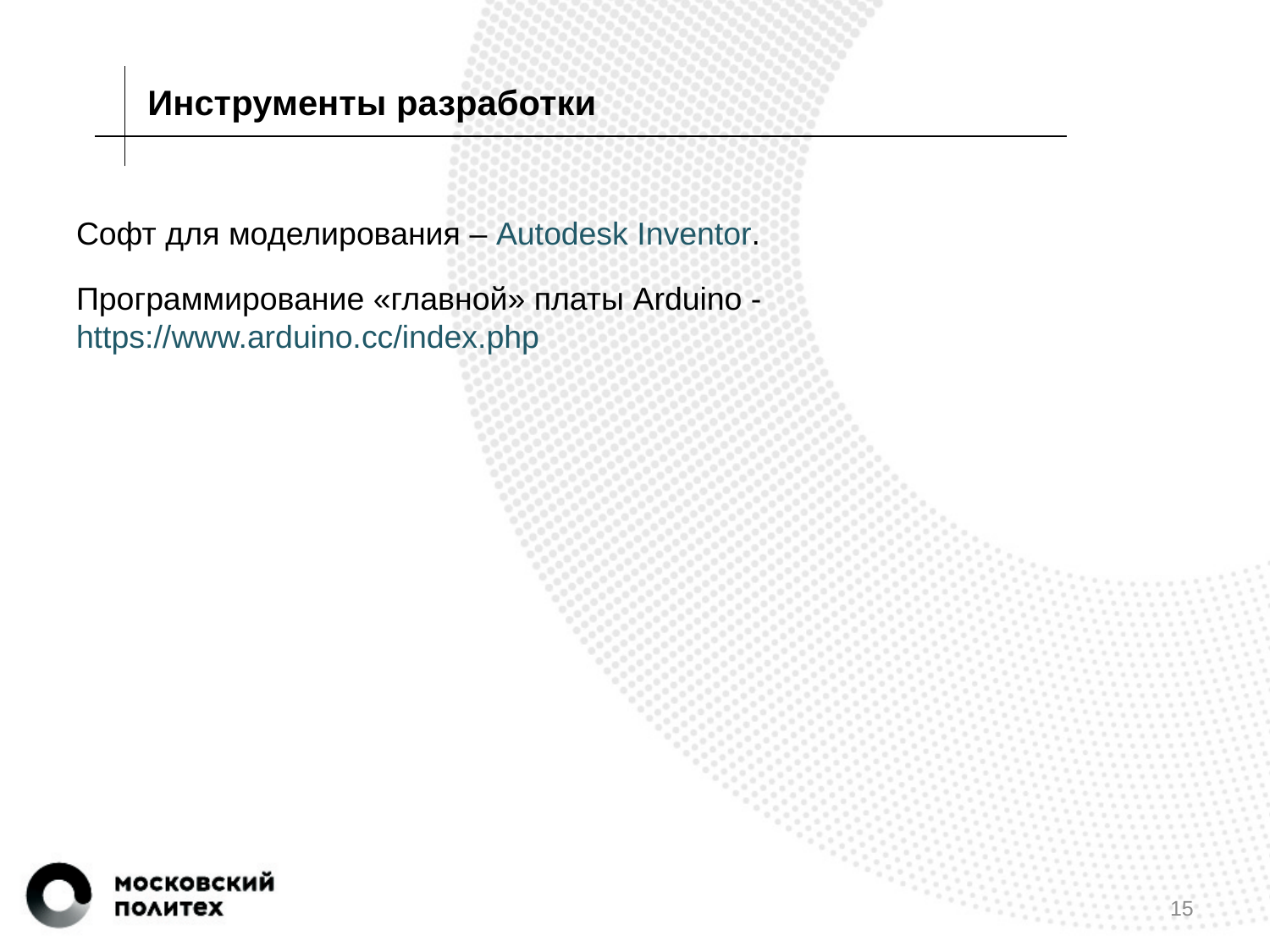

Инструменты разработки
Софт для моделирования – Autodesk Inventor.
Программирование «главной» платы Arduino - https://www.arduino.cc/index.php
15